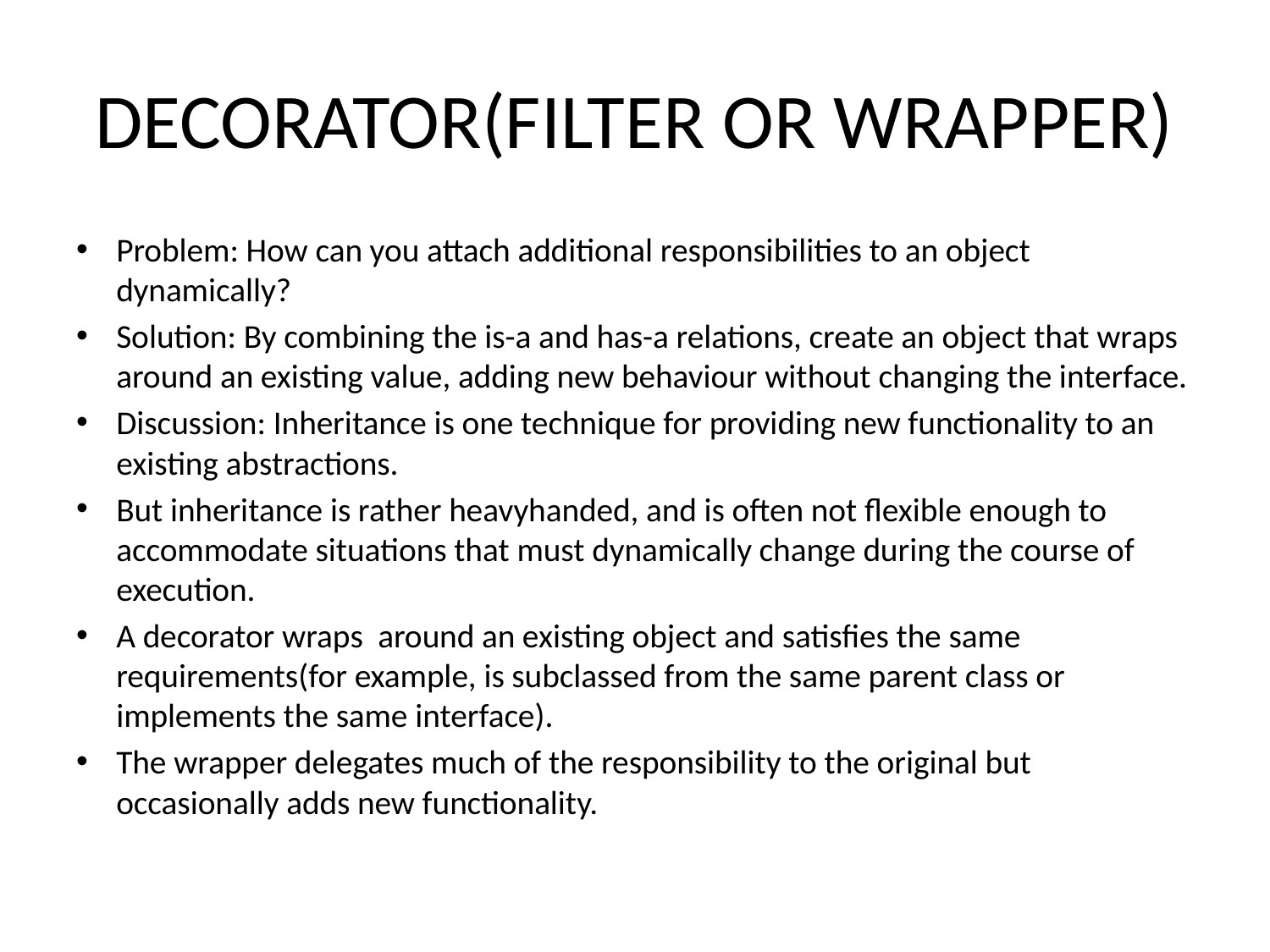

# DECORATOR(FILTER OR WRAPPER)
Problem: How can you attach additional responsibilities to an object dynamically?
Solution: By combining the is-a and has-a relations, create an object that wraps around an existing value, adding new behaviour without changing the interface.
Discussion: Inheritance is one technique for providing new functionality to an existing abstractions.
But inheritance is rather heavyhanded, and is often not flexible enough to accommodate situations that must dynamically change during the course of execution.
A decorator wraps  around an existing object and satisfies the same requirements(for example, is subclassed from the same parent class or implements the same interface).
The wrapper delegates much of the responsibility to the original but occasionally adds new functionality.